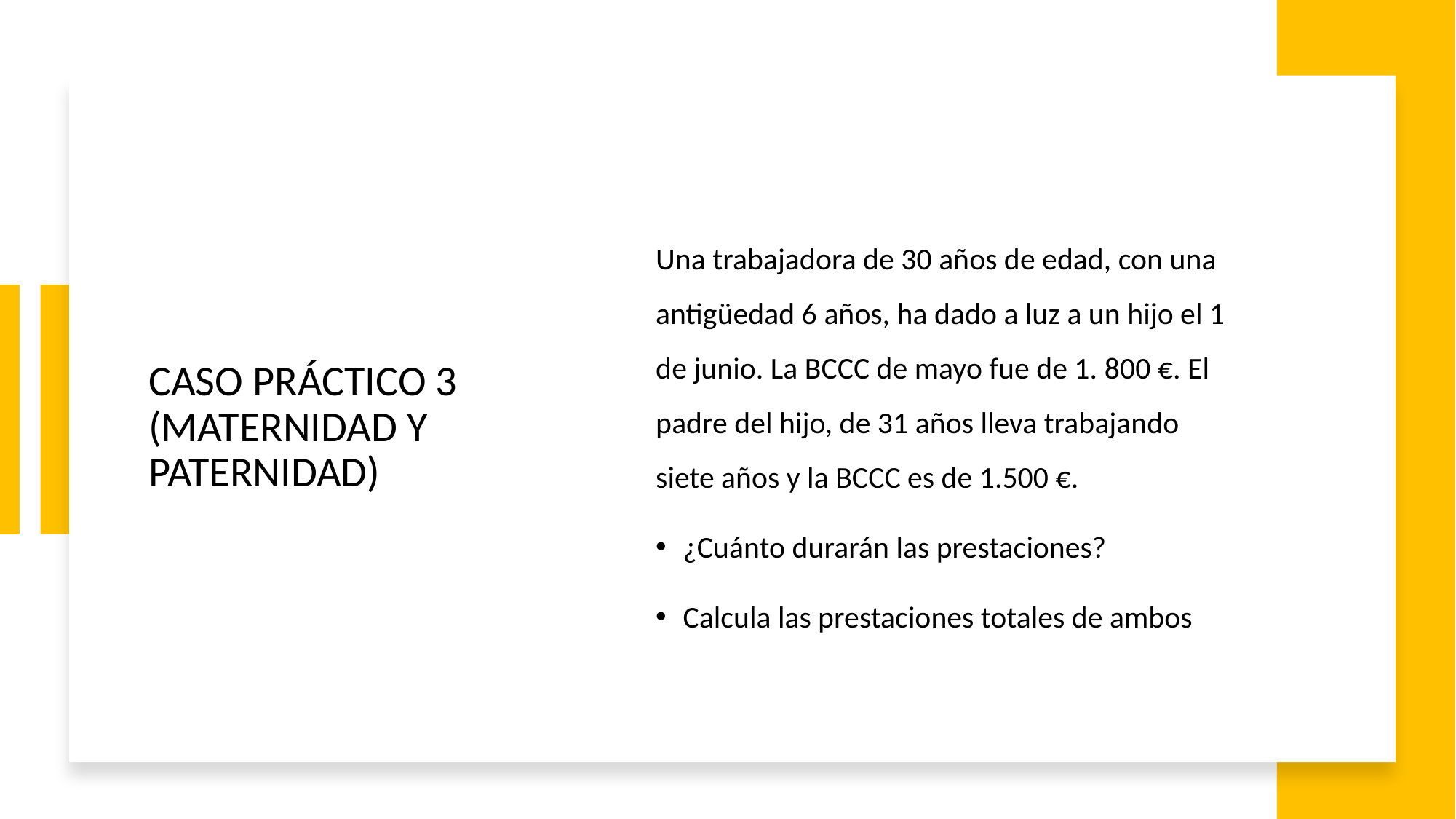

# CASO PRÁCTICO 3 (MATERNIDAD Y PATERNIDAD)
Una trabajadora de 30 años de edad, con una antigüedad 6 años, ha dado a luz a un hijo el 1 de junio. La BCCC de mayo fue de 1. 800 €. El padre del hijo, de 31 años lleva trabajando siete años y la BCCC es de 1.500 €.
¿Cuánto durarán las prestaciones?
Calcula las prestaciones totales de ambos